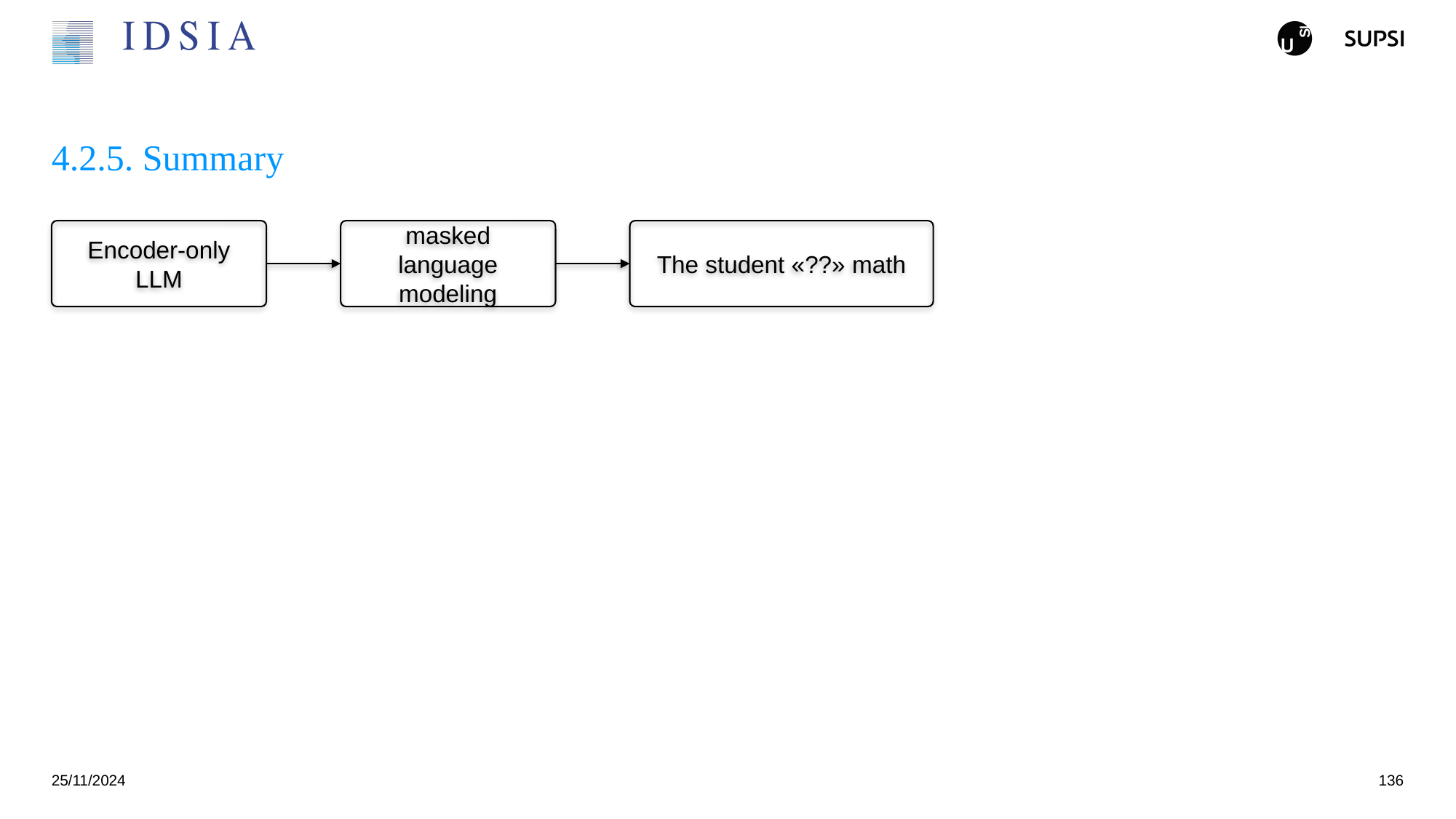

# 4.2.5. Summary
Encoder-only
LLM
masked language modeling
The student «??» math
25/11/2024
136